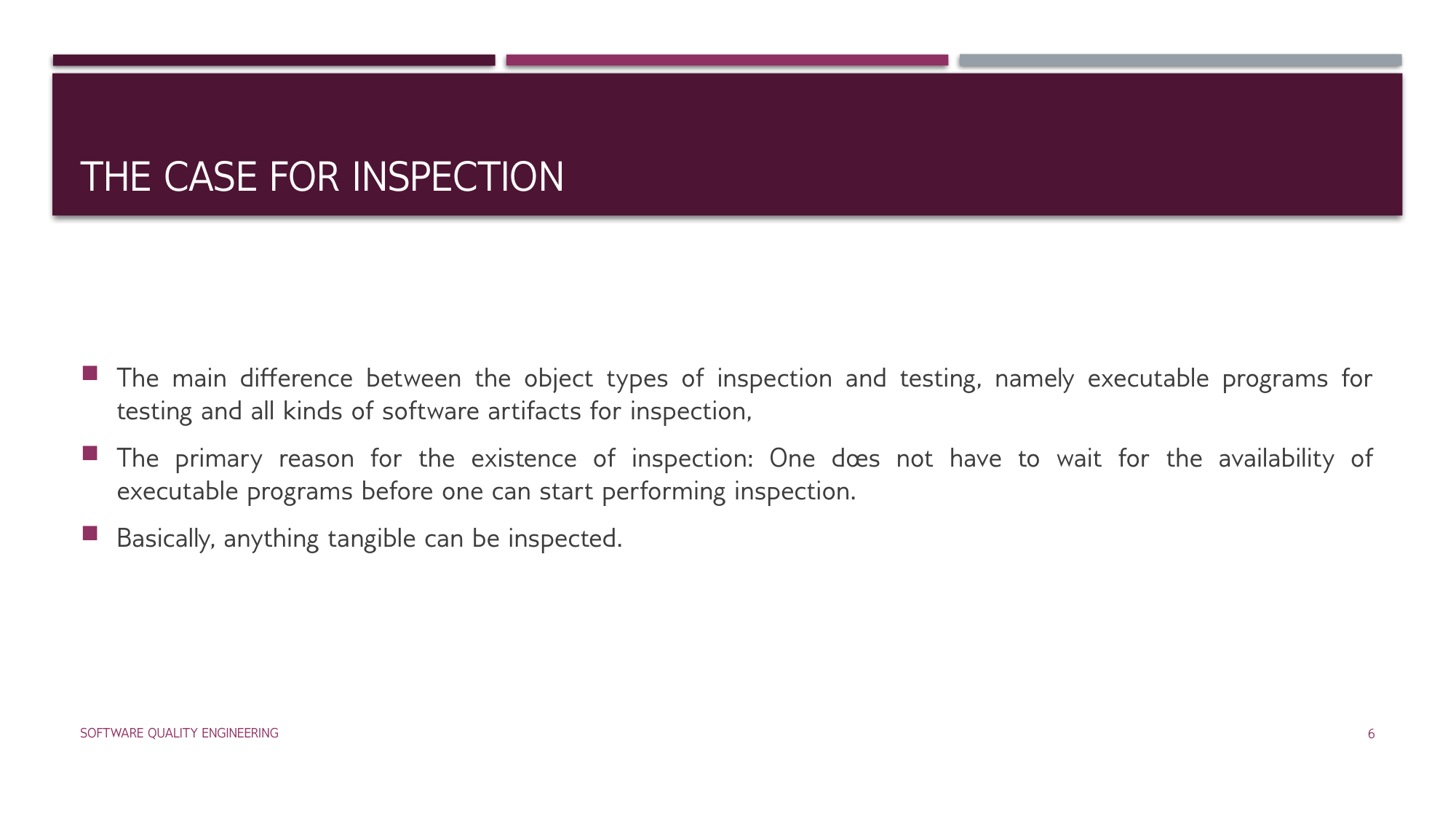

# The case for inspection
The main difference between the object types of inspection and testing, namely executable programs for testing and all kinds of software artifacts for inspection,
The primary reason for the existence of inspection: One does not have to wait for the availability of executable programs before one can start performing inspection.
Basically, anything tangible can be inspected.

Software Quality Engineering
6